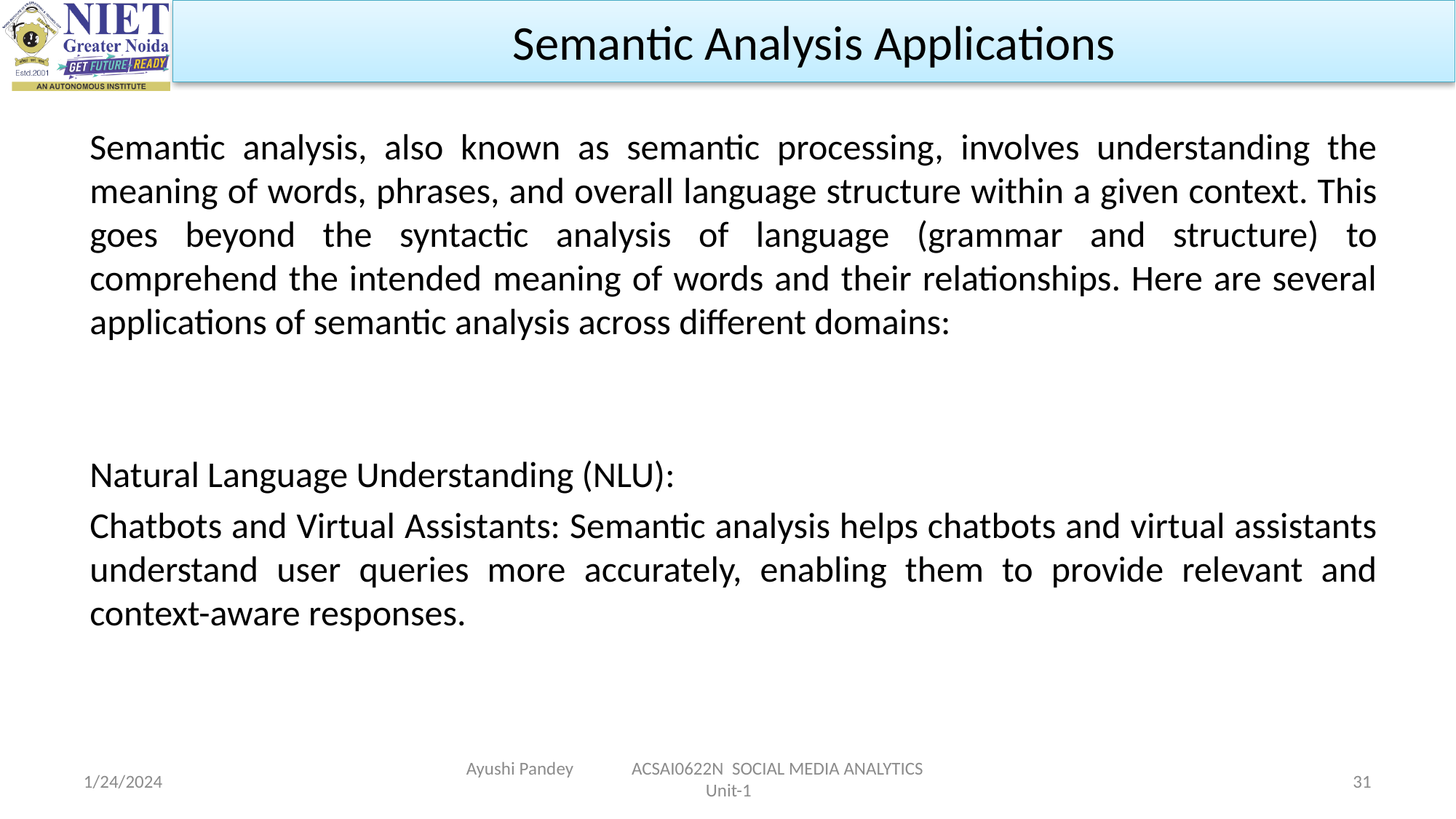

Semantic Analysis Applications
Semantic analysis, also known as semantic processing, involves understanding the meaning of words, phrases, and overall language structure within a given context. This goes beyond the syntactic analysis of language (grammar and structure) to comprehend the intended meaning of words and their relationships. Here are several applications of semantic analysis across different domains:

Natural Language Understanding (NLU):
Chatbots and Virtual Assistants: Semantic analysis helps chatbots and virtual assistants understand user queries more accurately, enabling them to provide relevant and context-aware responses.
Ayushi Pandey              ACSAI0622N  SOCIAL MEDIA ANALYTICS                 Unit-1
1/24/2024
31